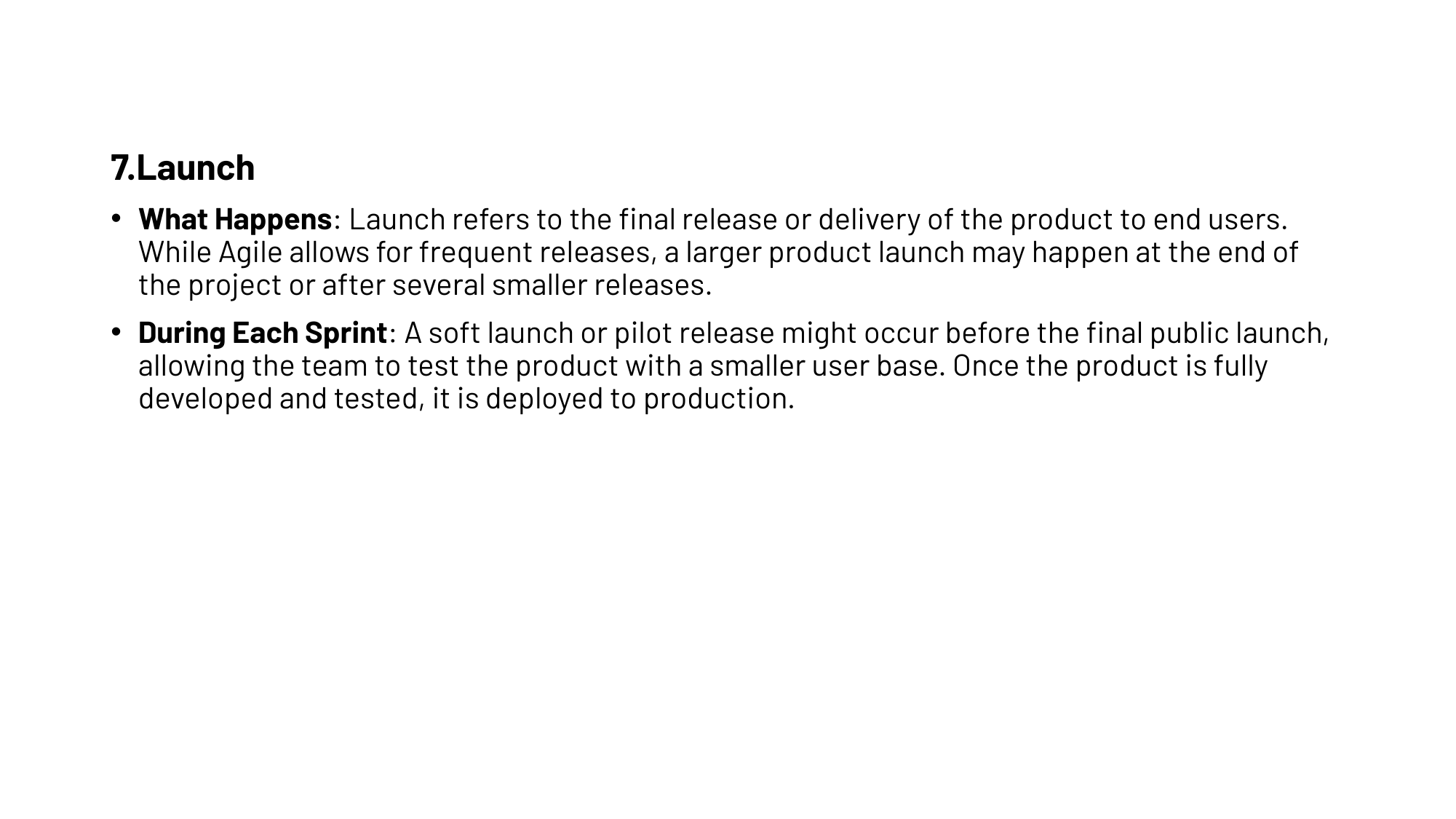

7.Launch
What Happens: Launch refers to the final release or delivery of the product to end users. While Agile allows for frequent releases, a larger product launch may happen at the end of the project or after several smaller releases.
During Each Sprint: A soft launch or pilot release might occur before the final public launch, allowing the team to test the product with a smaller user base. Once the product is fully developed and tested, it is deployed to production.